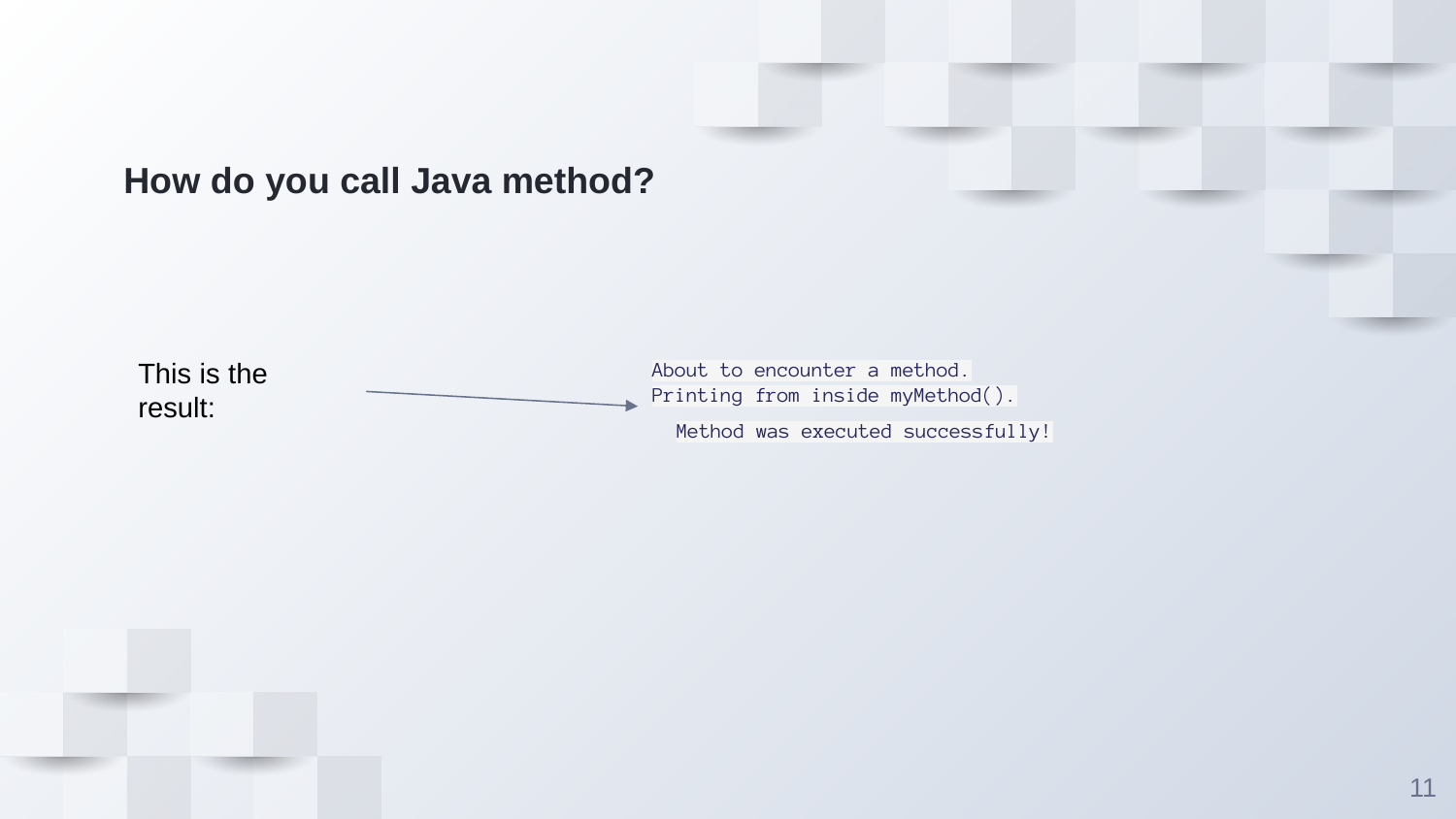

# How do you call Java method?
This is the result:
About to encounter a method.
Printing from inside myMethod().
Method was executed successfully!

11